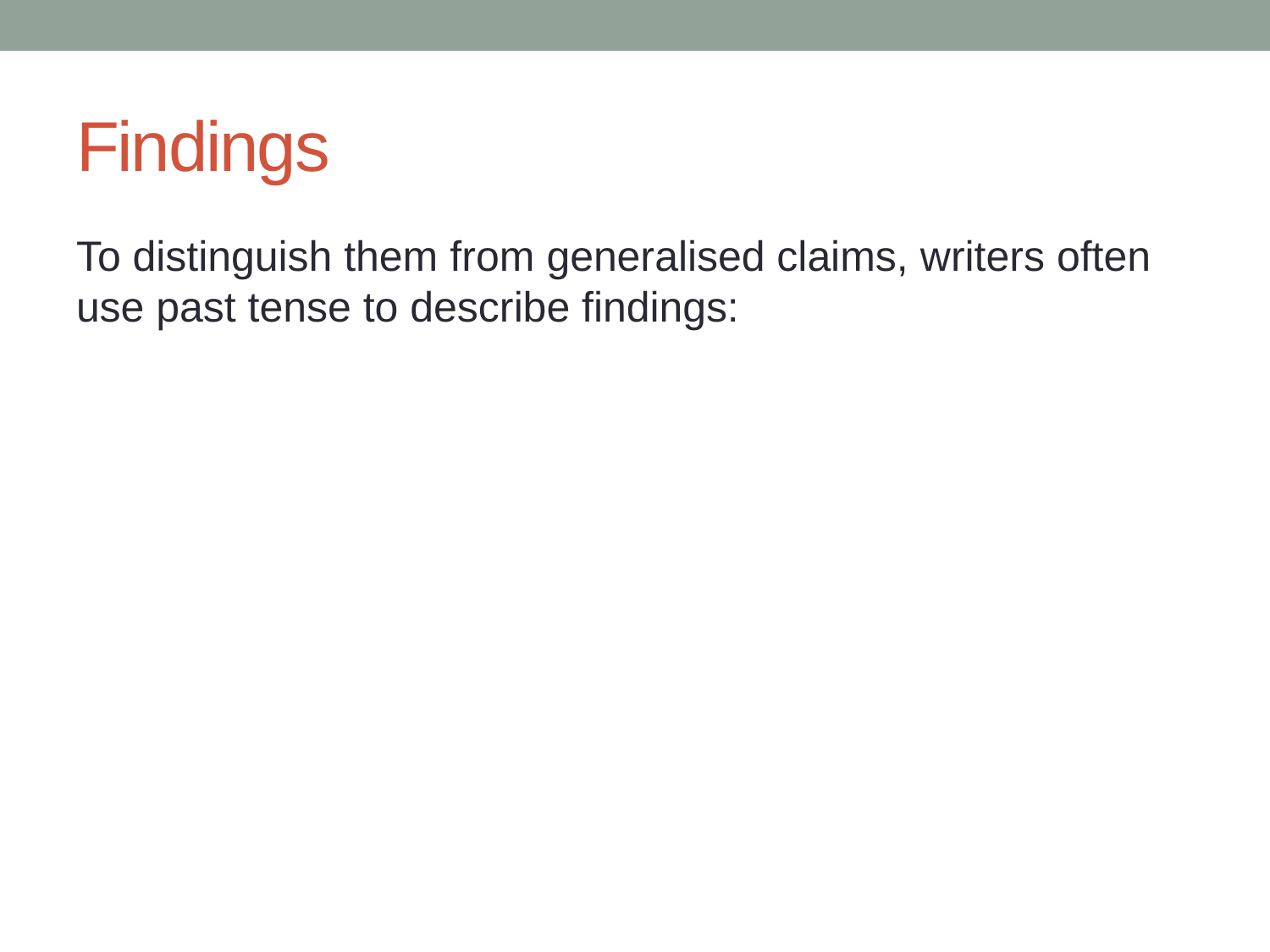

# Findings
To distinguish them from generalised claims, writers often use past tense to describe findings: